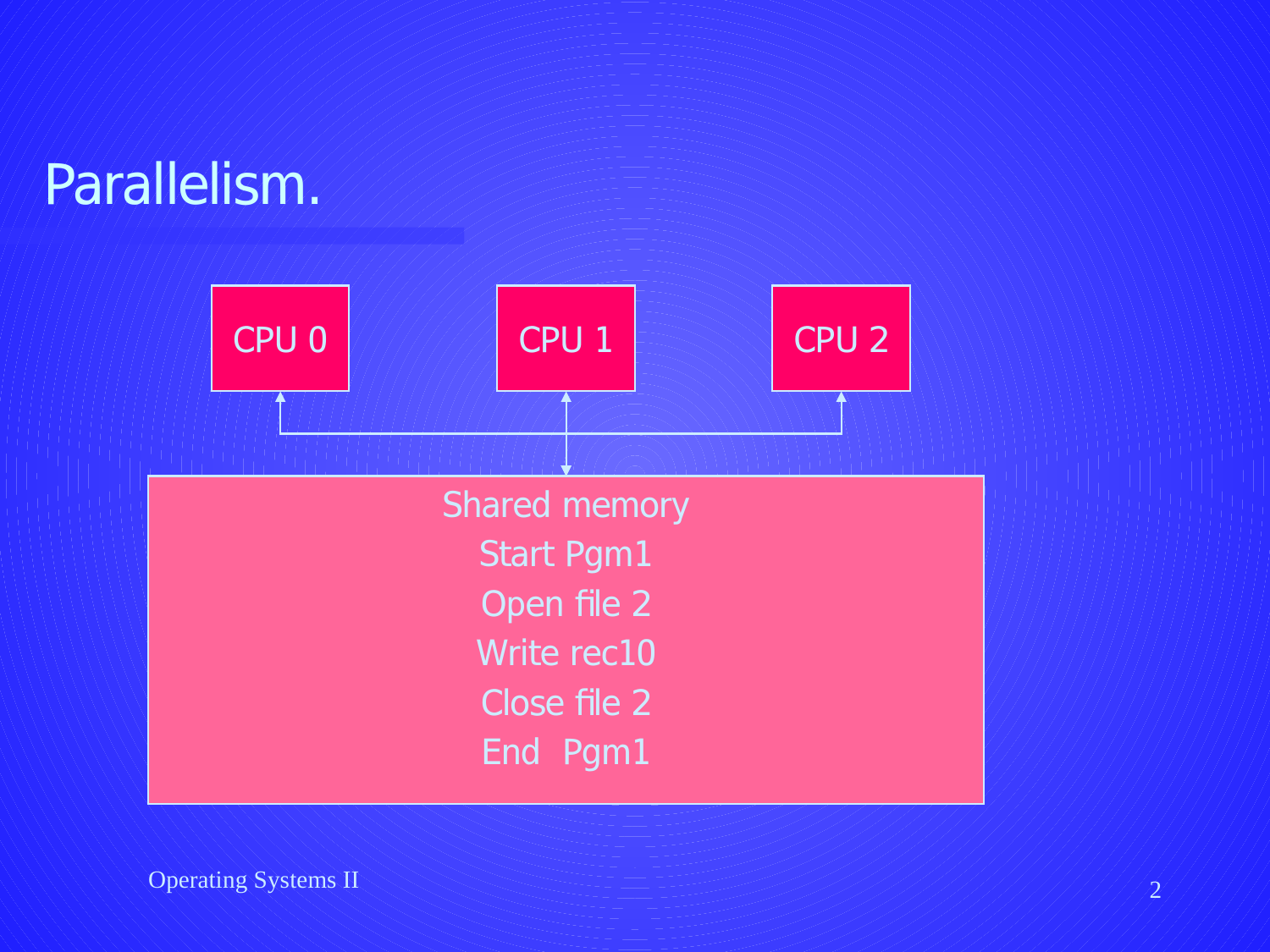

# Parallelism.
CPU 0
CPU 1
CPU 2
Shared memory
Start Pgm1
Open file 2
Write rec10
Close file 2
End  Pgm1
Operating Systems II
2